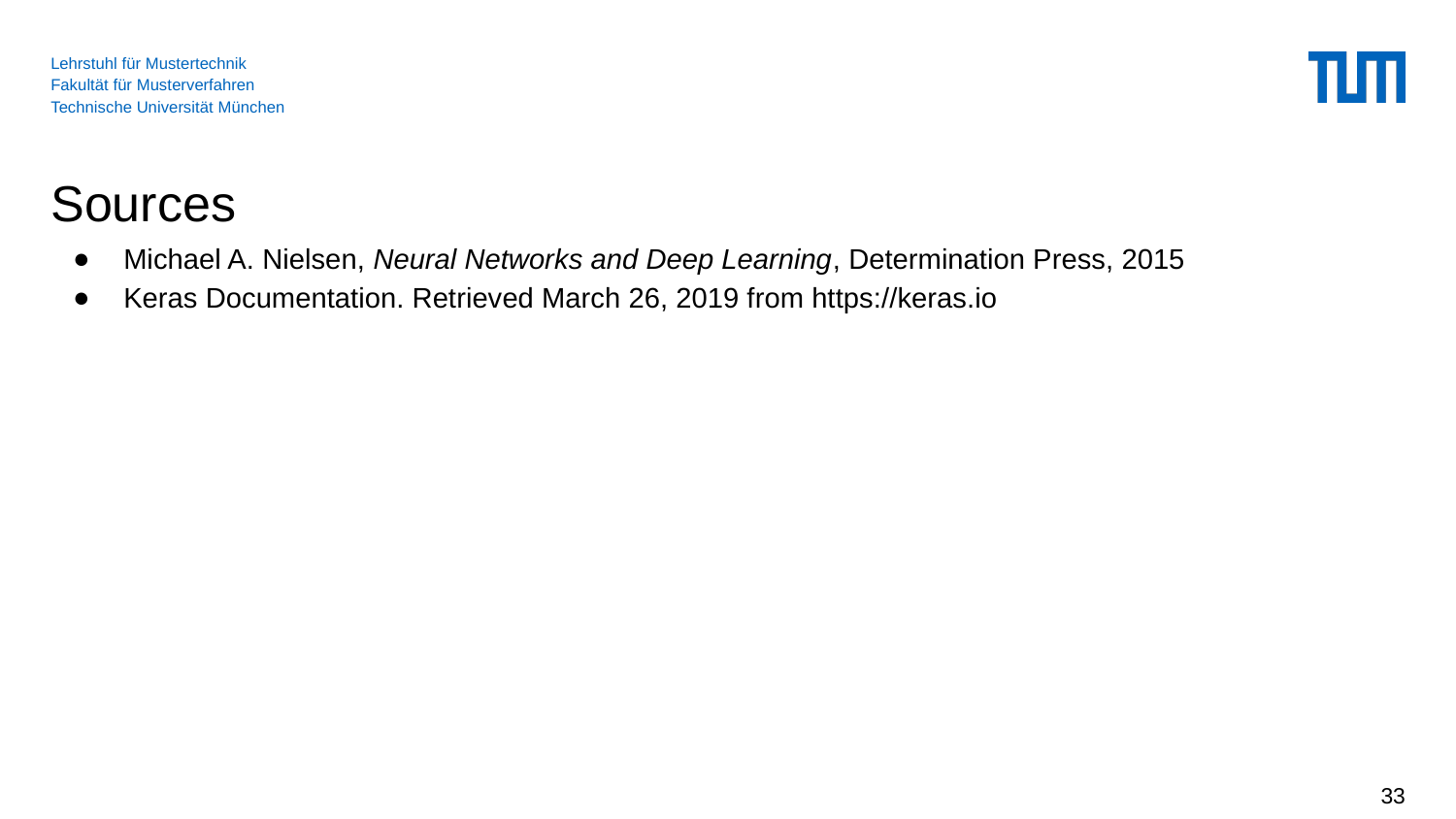

# Sources
Michael A. Nielsen, Neural Networks and Deep Learning, Determination Press, 2015
Keras Documentation. Retrieved March 26, 2019 from https://keras.io
33